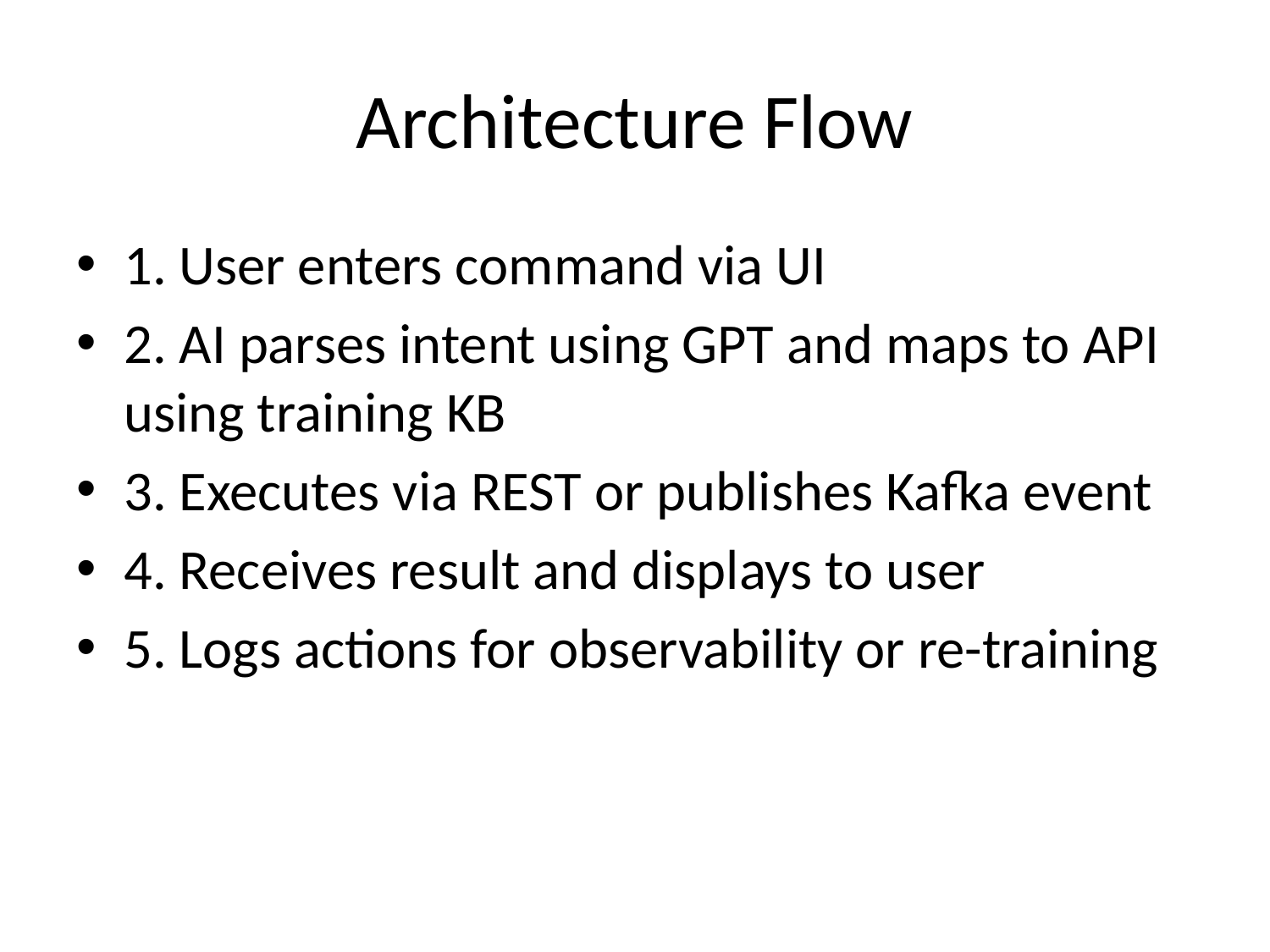

# Architecture Flow
1. User enters command via UI
2. AI parses intent using GPT and maps to API using training KB
3. Executes via REST or publishes Kafka event
4. Receives result and displays to user
5. Logs actions for observability or re-training